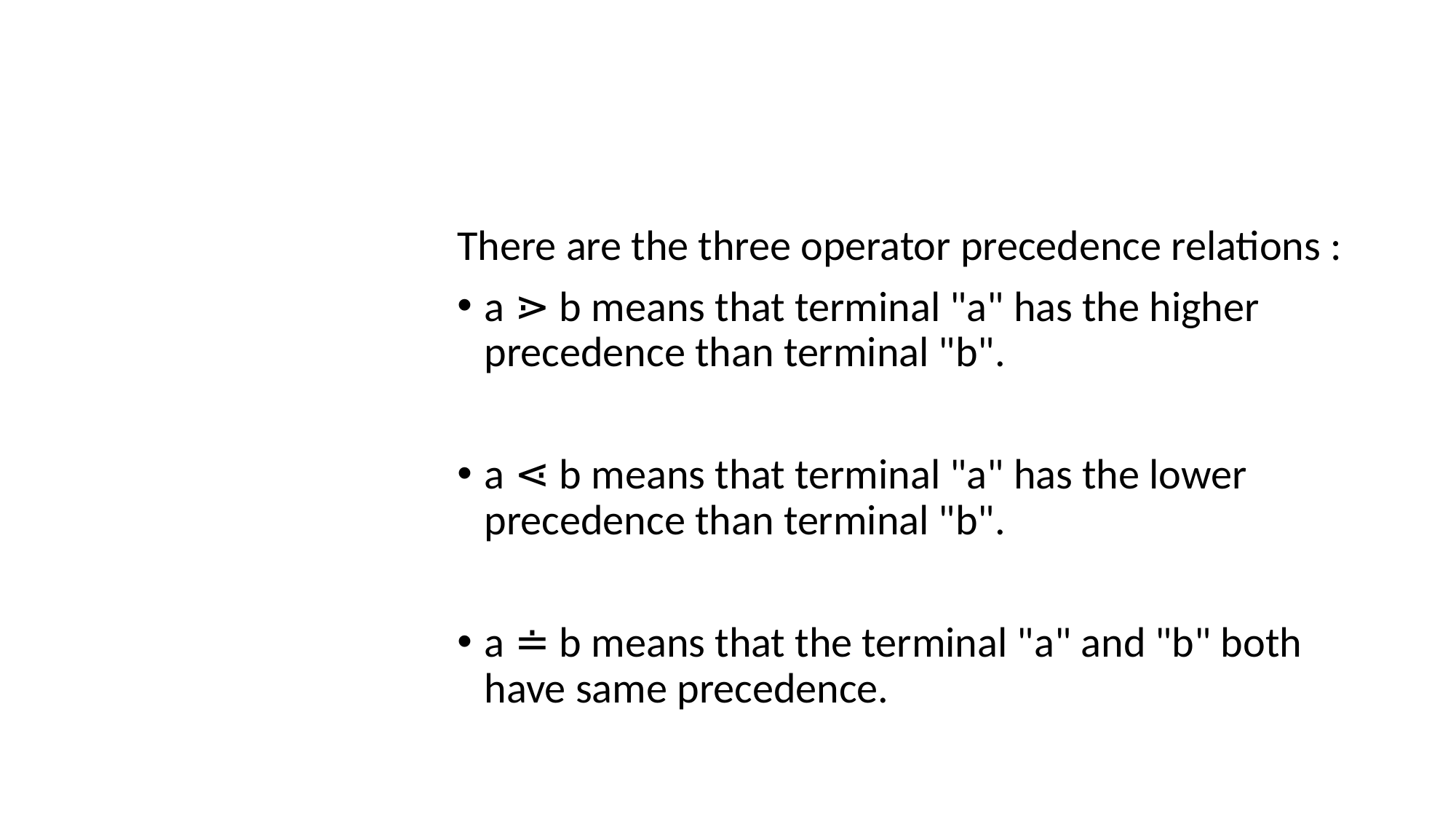

There are the three operator precedence relations :
a ⋗ b means that terminal "a" has the higher precedence than terminal "b".

a ⋖ b means that terminal "a" has the lower precedence than terminal "b".

a ≐ b means that the terminal "a" and "b" both have same precedence.